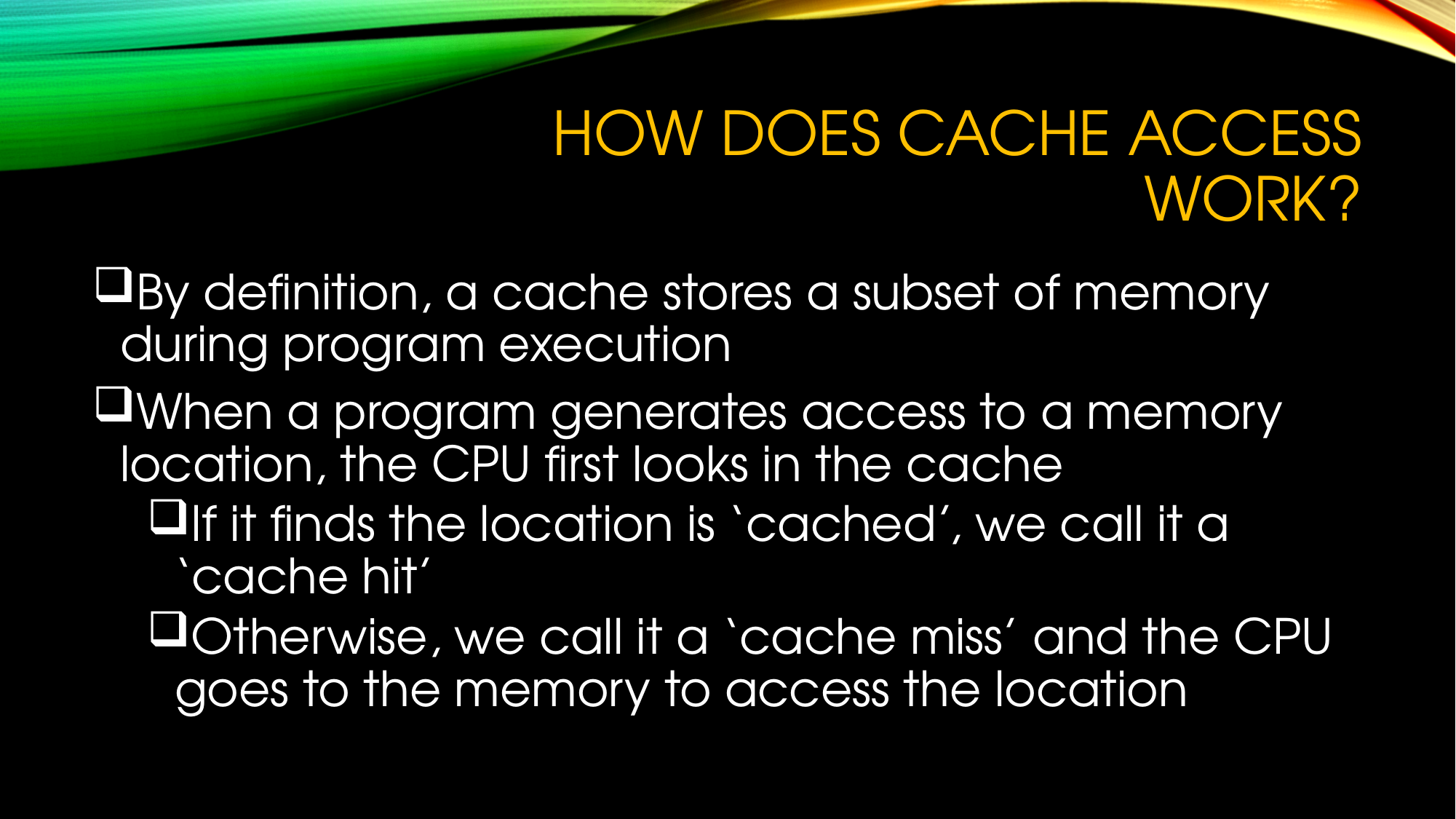

# How does cache access work?
By definition, a cache stores a subset of memory during program execution
When a program generates access to a memory location, the CPU first looks in the cache
If it finds the location is ‘cached’, we call it a ‘cache hit’
Otherwise, we call it a ‘cache miss’ and the CPU goes to the memory to access the location